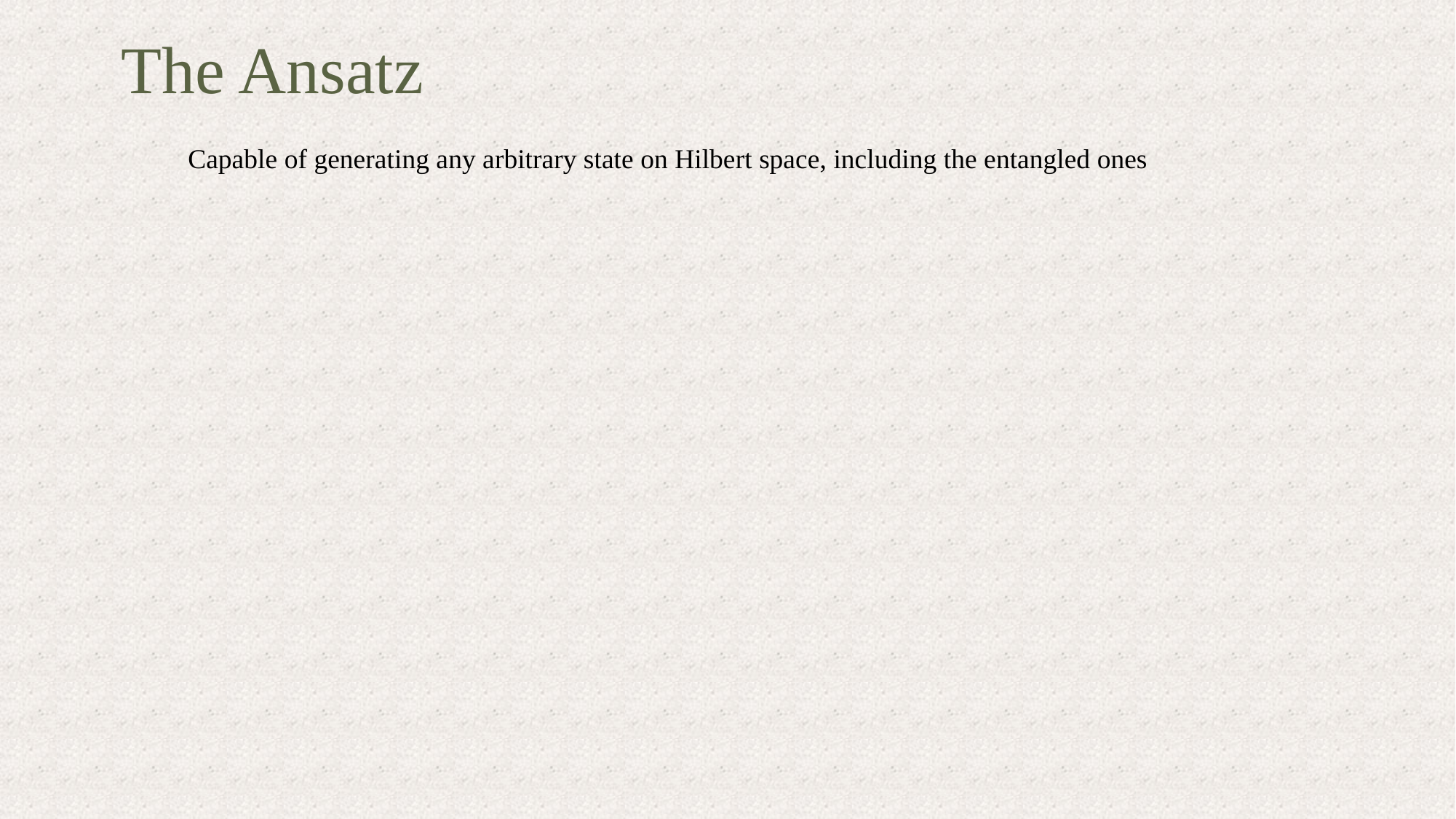

The Ansatz
 Capable of generating any arbitrary state on Hilbert space, including the entangled ones